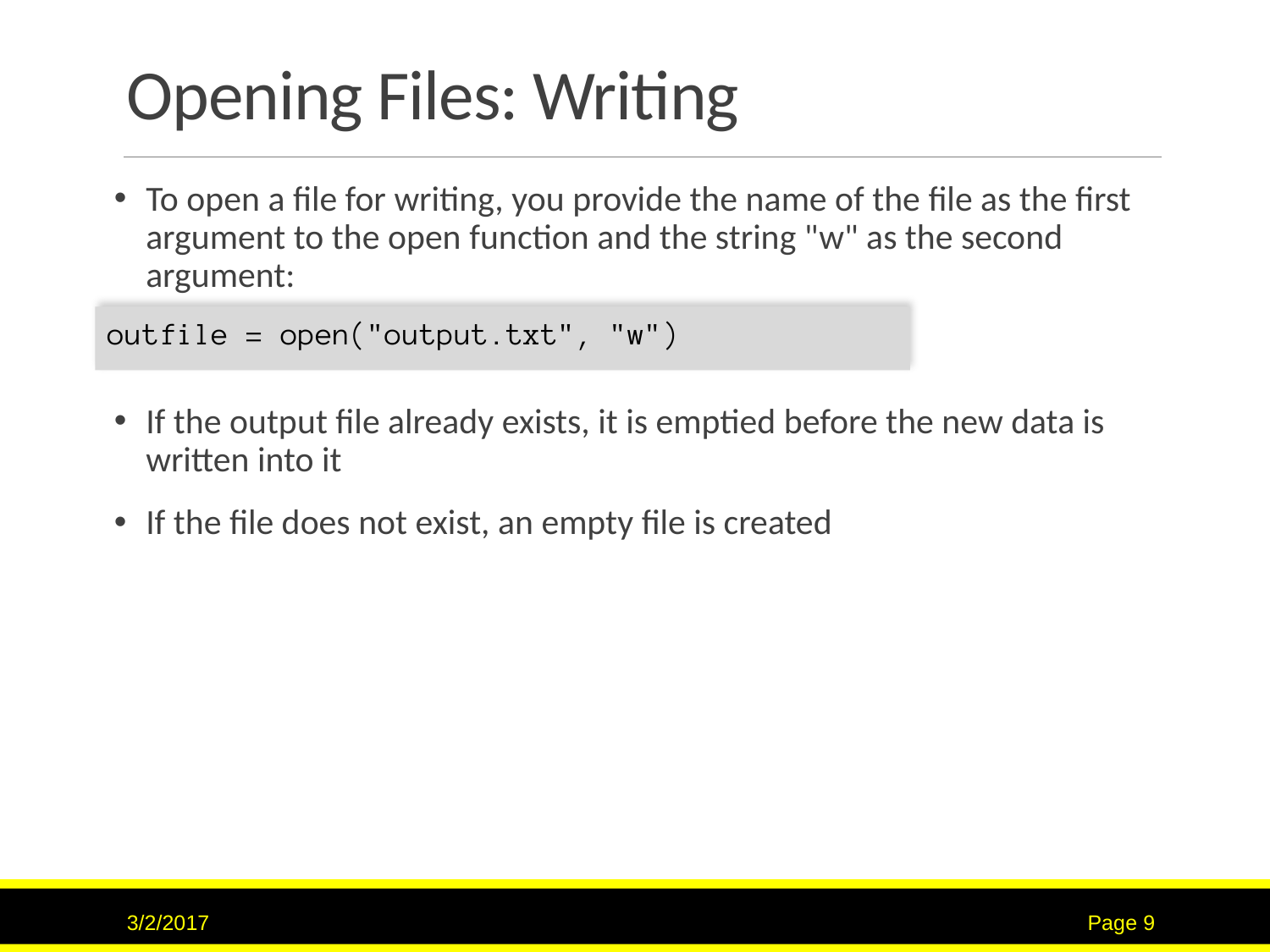

# Opening Files: Writing
To open a file for writing, you provide the name of the file as the first argument to the open function and the string "w" as the second argument:
outfile = open("output.txt", "w")
If the output file already exists, it is emptied before the new data is written into it
If the file does not exist, an empty file is created
3/2/2017
Page 9